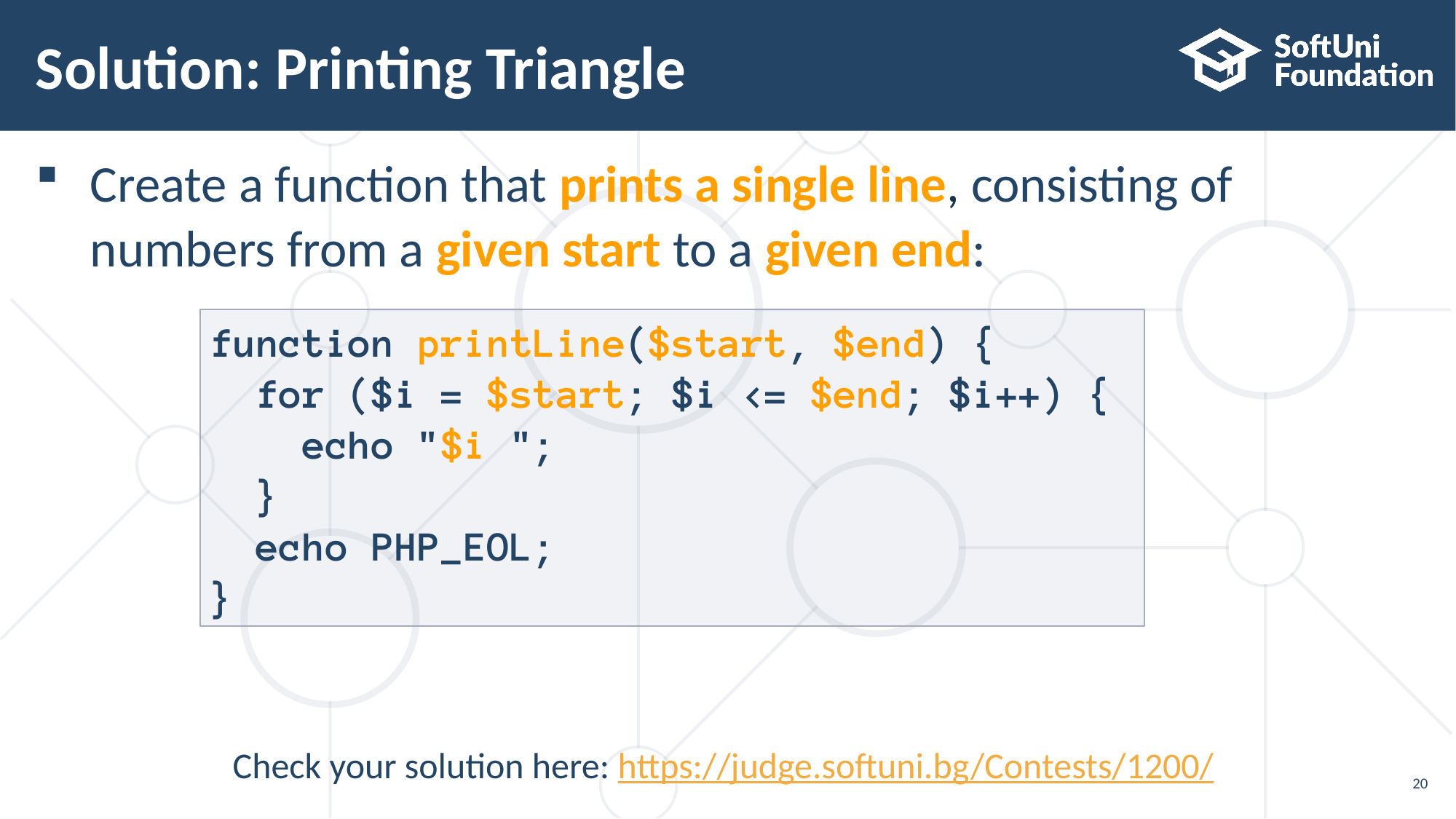

# Solution: Printing Triangle
Create a function that prints a single line, consisting of
numbers from a given start to a given end:
function printLine($start, $end) {
  for ($i = $start; $i <= $end; $i++) {
    echo "$i ";
  }
  echo PHP_EOL;
}
Check your solution here: https://judge.softuni.bg/Contests/1200/
20